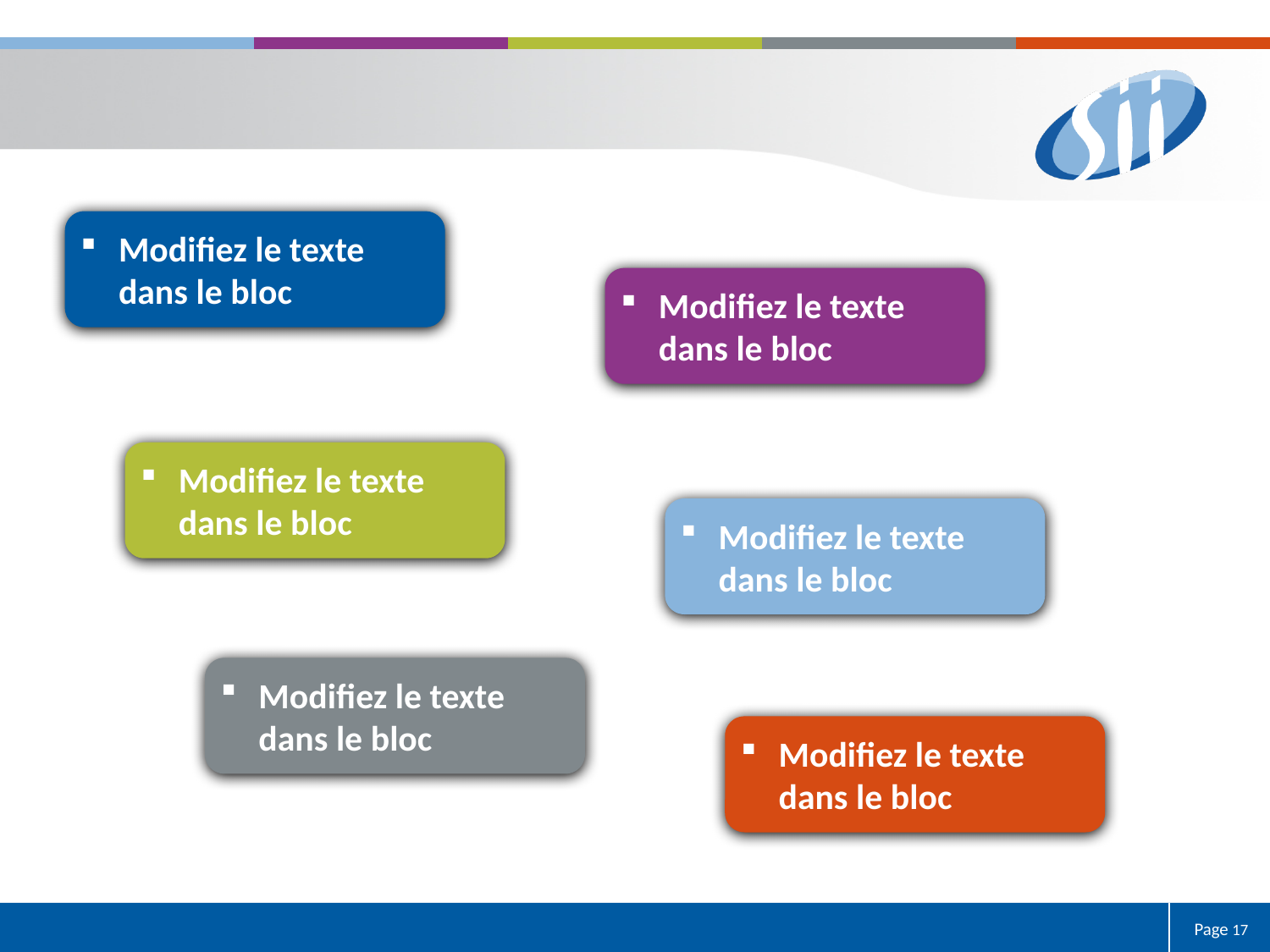

#
Modifiez le texte dans le bloc
Modifiez le texte dans le bloc
Modifiez le texte dans le bloc
Modifiez le texte dans le bloc
Modifiez le texte dans le bloc
Modifiez le texte dans le bloc